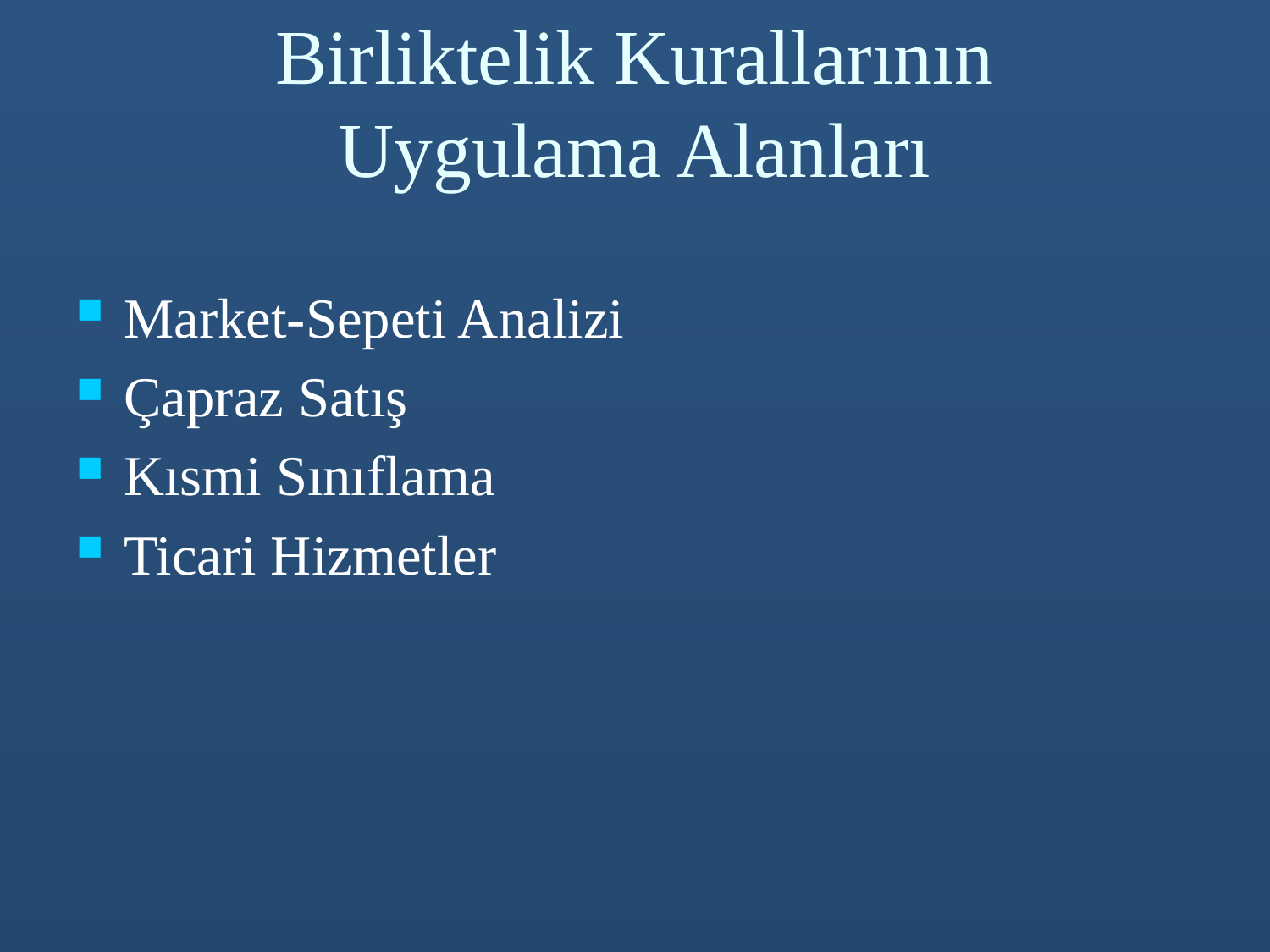

# Birliktelik Kurallarının Uygulama Alanları
Market-Sepeti Analizi
Çapraz Satış
Kısmi Sınıflama
Ticari Hizmetler